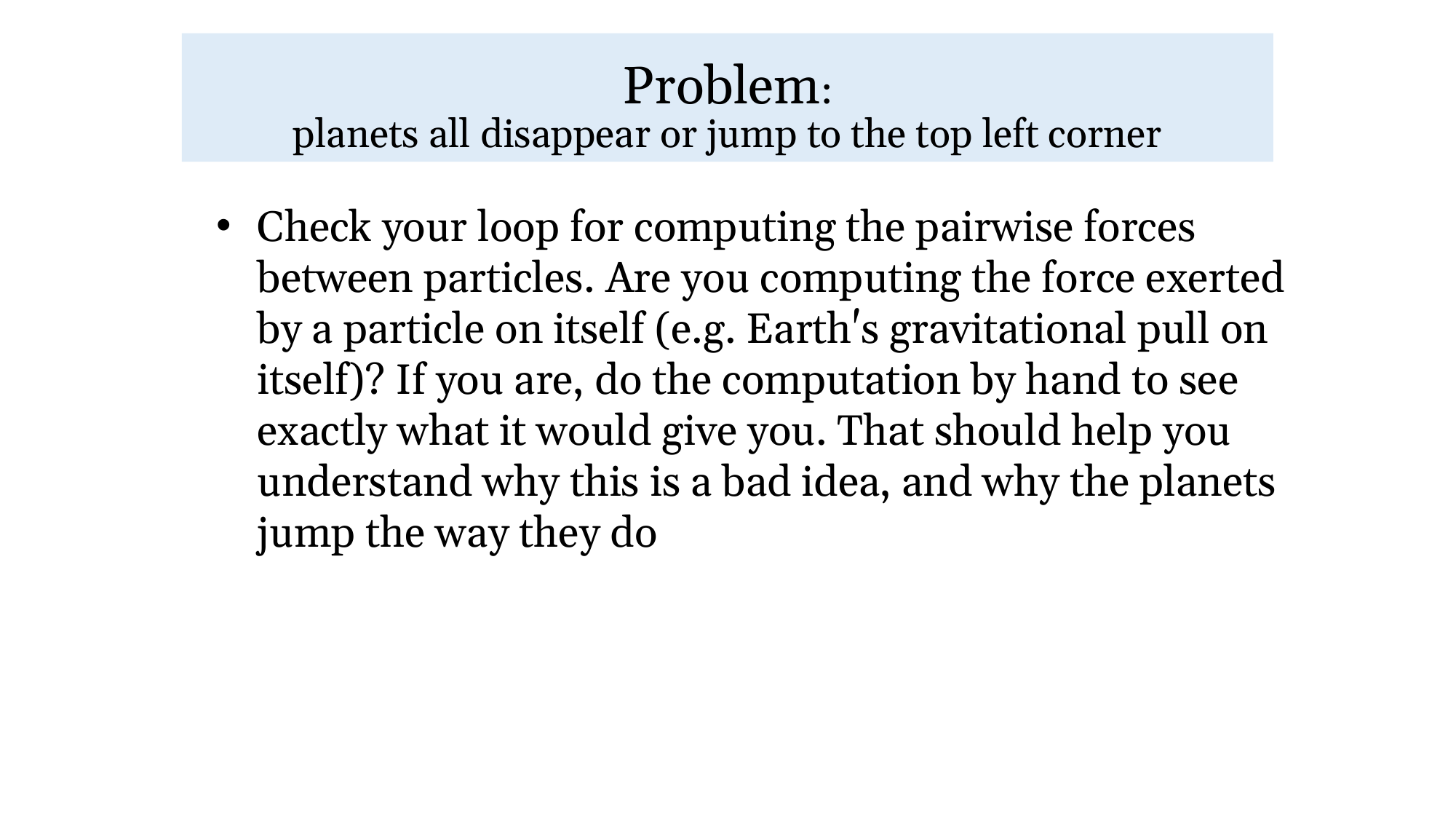

Problem:
planets all disappear or jump to the top left corner

Check your loop for computing the pairwise forces between particles. Are you computing the force exerted by a particle on itself (e.g. Earth's gravitational pull on itself)? If you are, do the computation by hand to see exactly what it would give you. That should help you understand why this is a bad idea, and why the planets jump the way they do